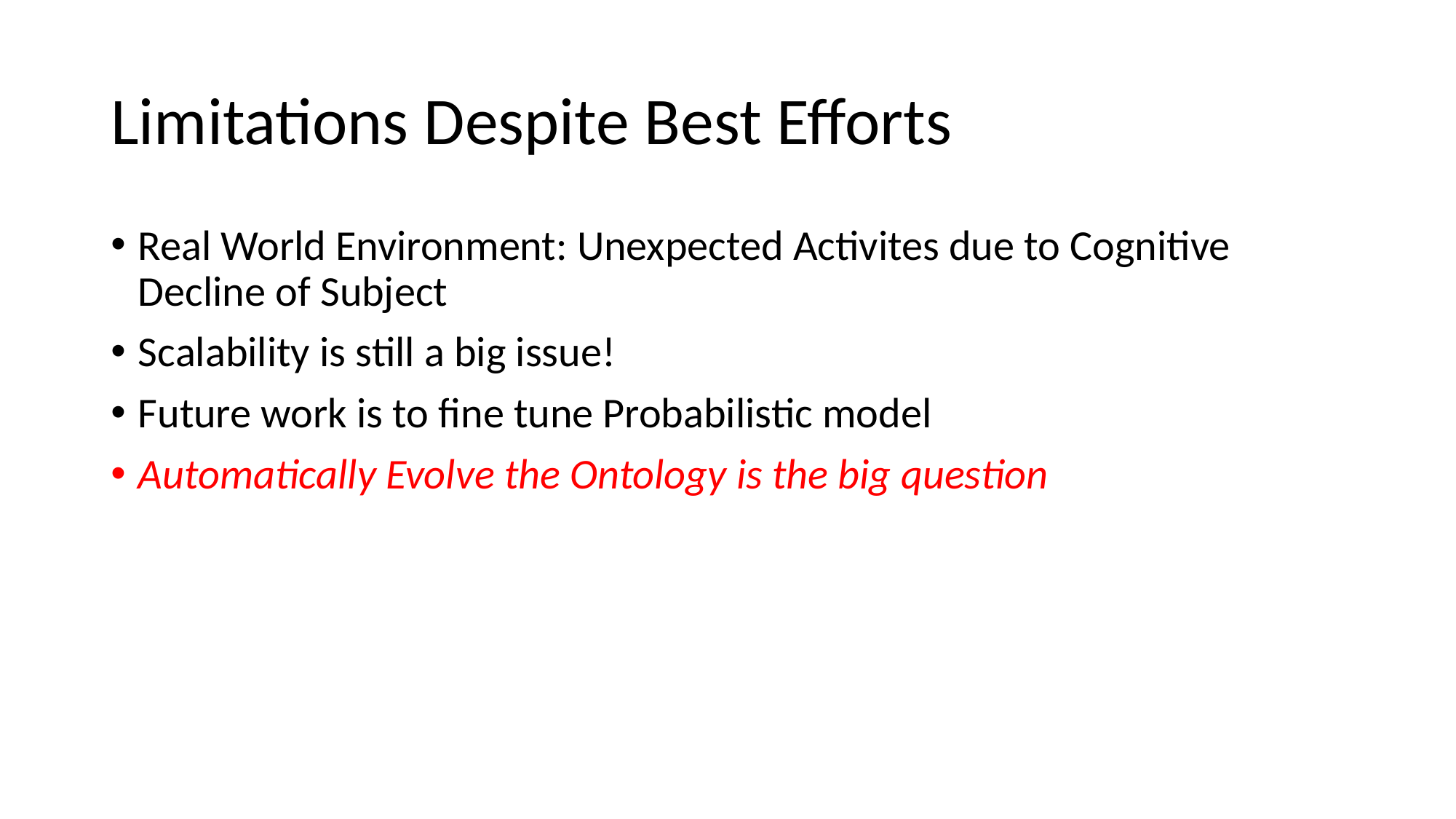

# Limitations Despite Best Efforts
Real World Environment: Unexpected Activites due to Cognitive Decline of Subject
Scalability is still a big issue!
Future work is to fine tune Probabilistic model
Automatically Evolve the Ontology is the big question